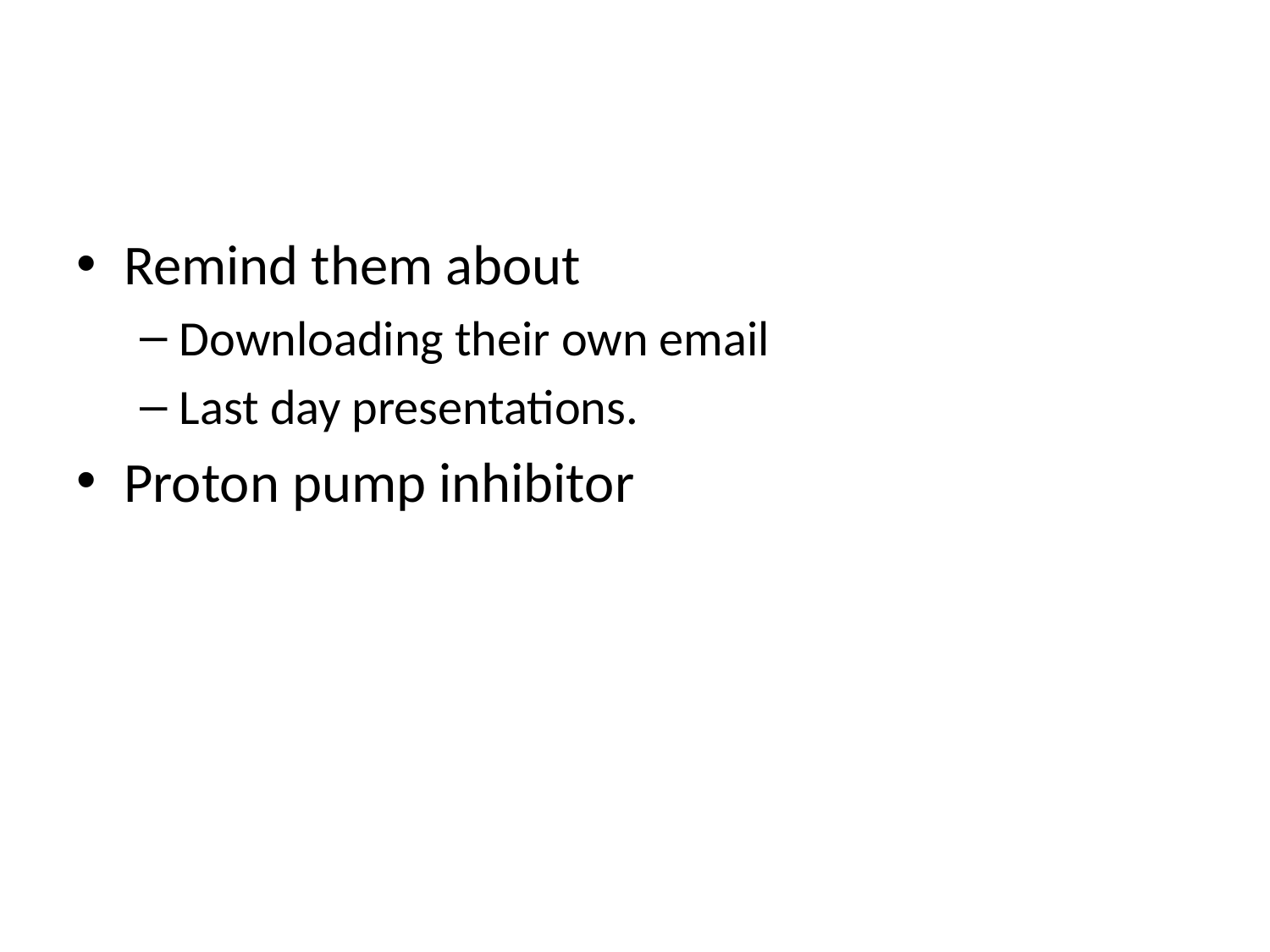

#
Remind them about
Downloading their own email
Last day presentations.
Proton pump inhibitor